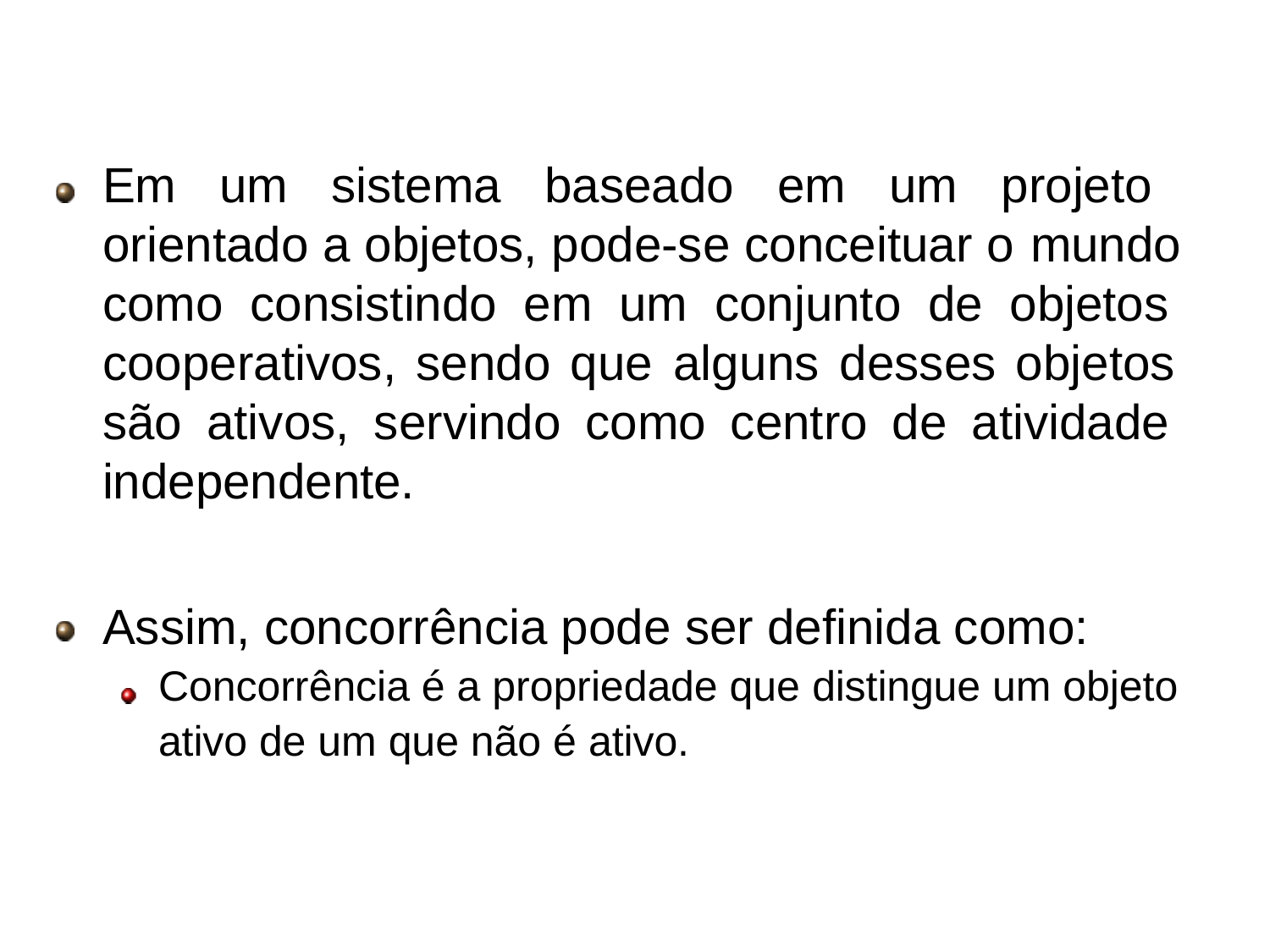

# Concorrência
Em um sistema baseado em um projeto  orientado a objetos, pode-se conceituar o mundo  como consistindo em um conjunto de objetos  cooperativos, sendo que alguns desses objetos  são ativos, servindo como centro de atividade  independente.

Assim, concorrência pode ser definida como:  Concorrência é a propriedade que distingue um objeto  ativo de um que não é ativo.